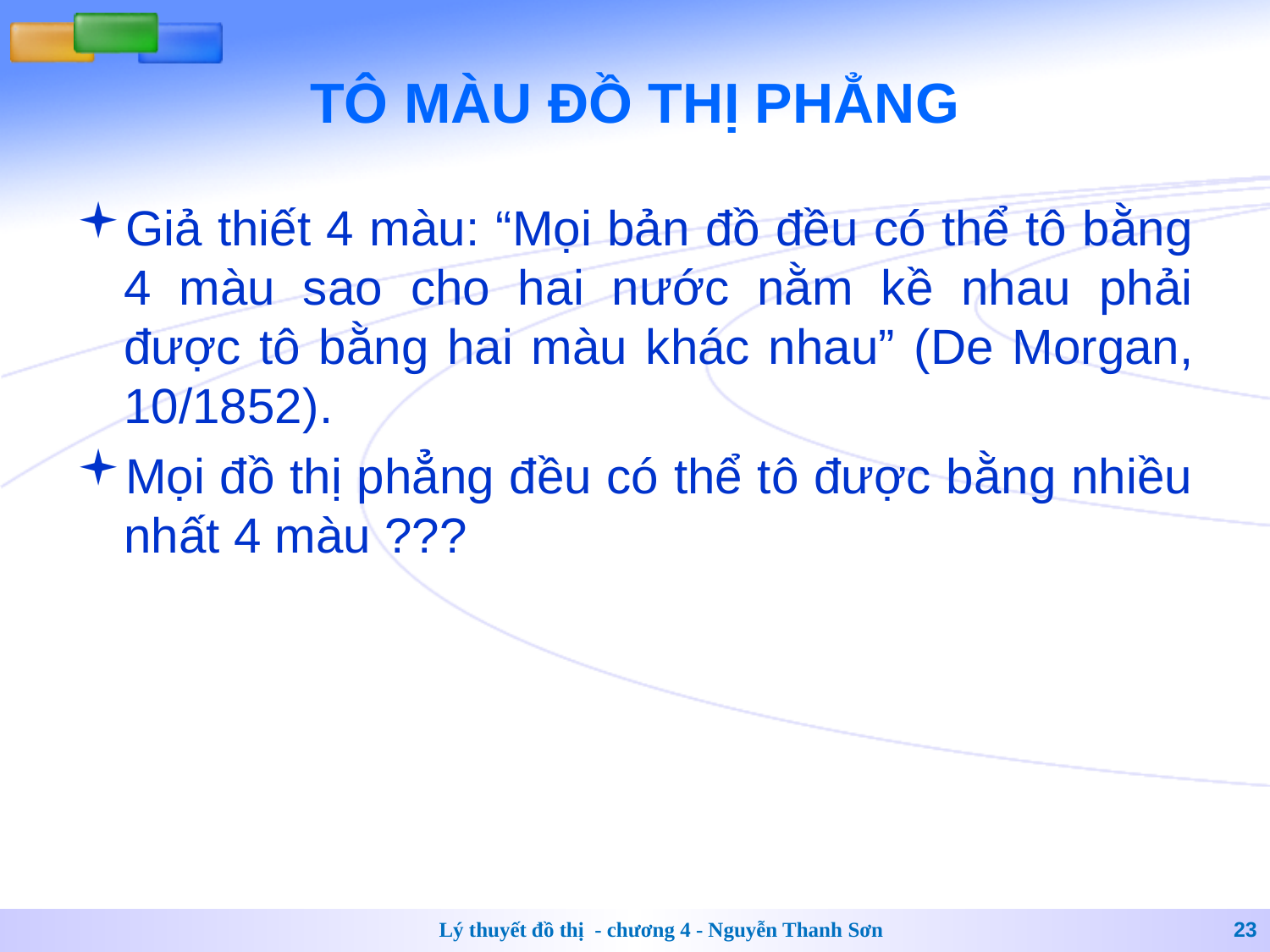

# TÔ MÀU ĐỒ THỊ PHẲNG
Giả thiết 4 màu: “Mọi bản đồ đều có thể tô bằng 4 màu sao cho hai nước nằm kề nhau phải được tô bằng hai màu khác nhau” (De Morgan, 10/1852).
Mọi đồ thị phẳng đều có thể tô được bằng nhiều nhất 4 màu ???
Lý thuyết đồ thị  - chương 4 - Nguyễn Thanh Sơn
23